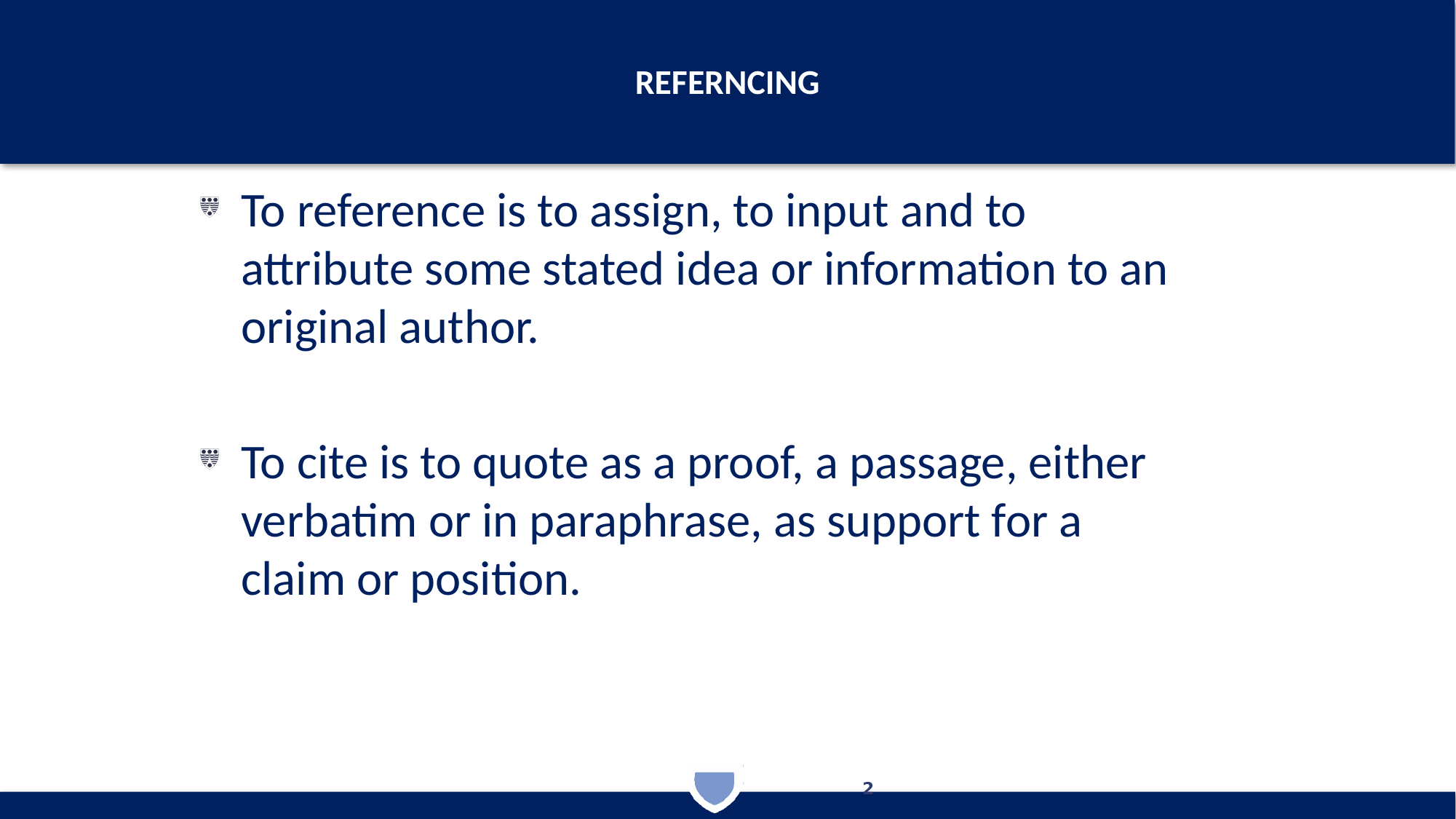

# REFERNCING
To reference is to assign, to input and to attribute some stated idea or information to an original author.

To cite is to quote as a proof, a passage, either verbatim or in paraphrase, as support for a claim or position.
2